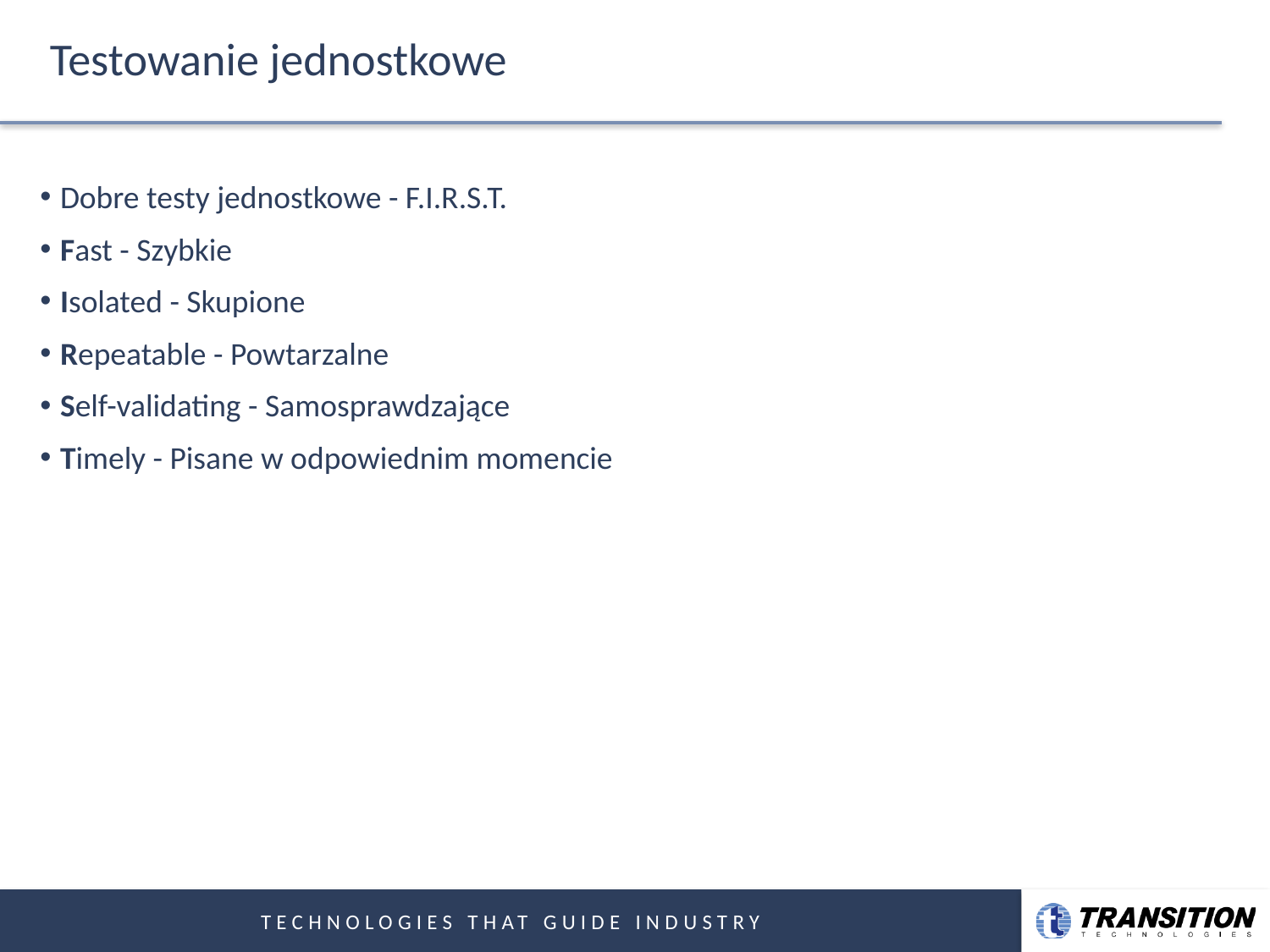

# Testowanie jednostkowe
Dobre testy jednostkowe - F.I.R.S.T.
Fast - Szybkie
Isolated - Skupione
Repeatable - Powtarzalne
Self-validating - Samosprawdzające
Timely - Pisane w odpowiednim momencie